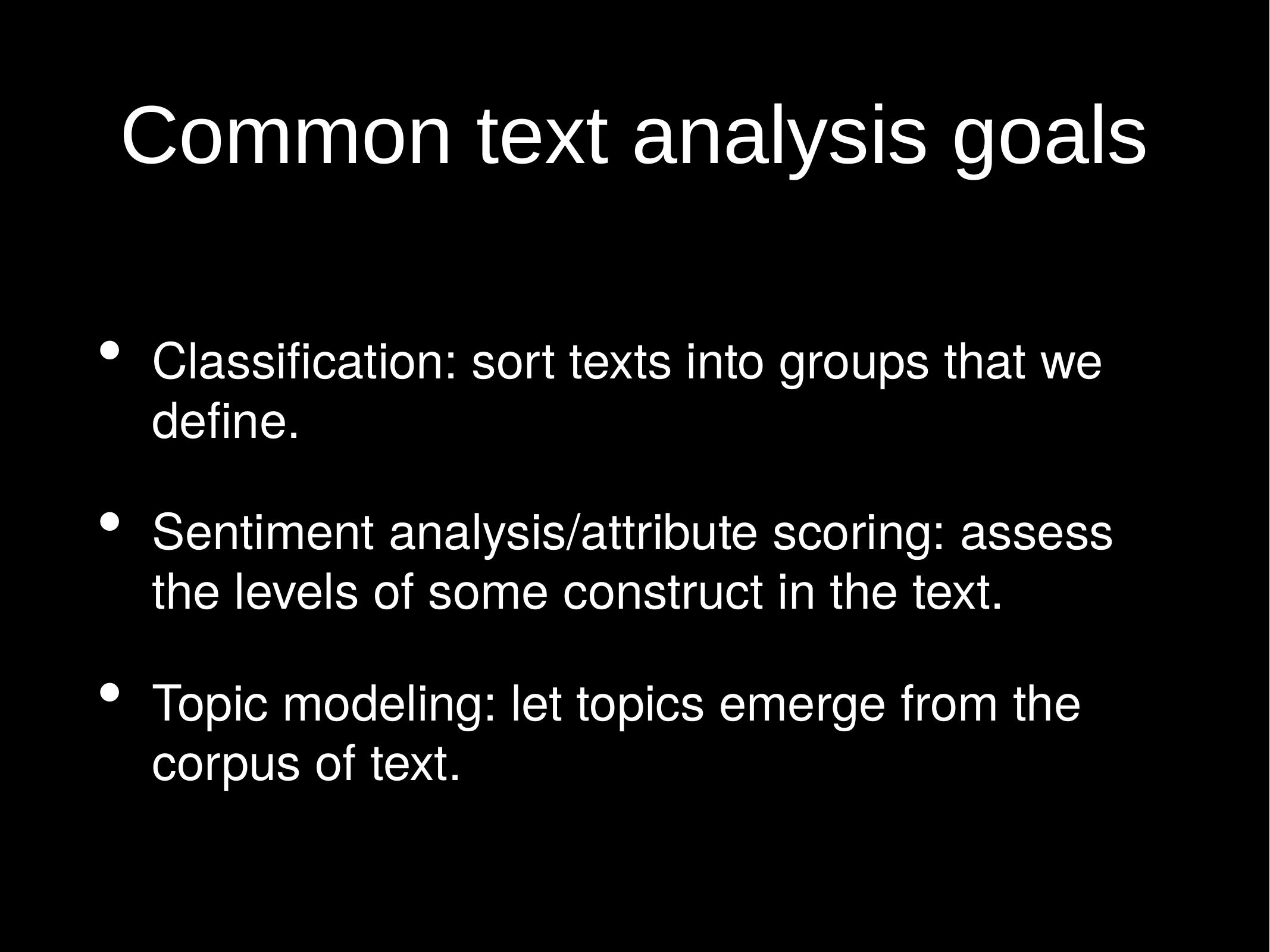

# Common text analysis goals
Classification: sort texts into groups that we define.
Sentiment analysis/attribute scoring: assess the levels of some construct in the text.
Topic modeling: let topics emerge from the corpus of text.